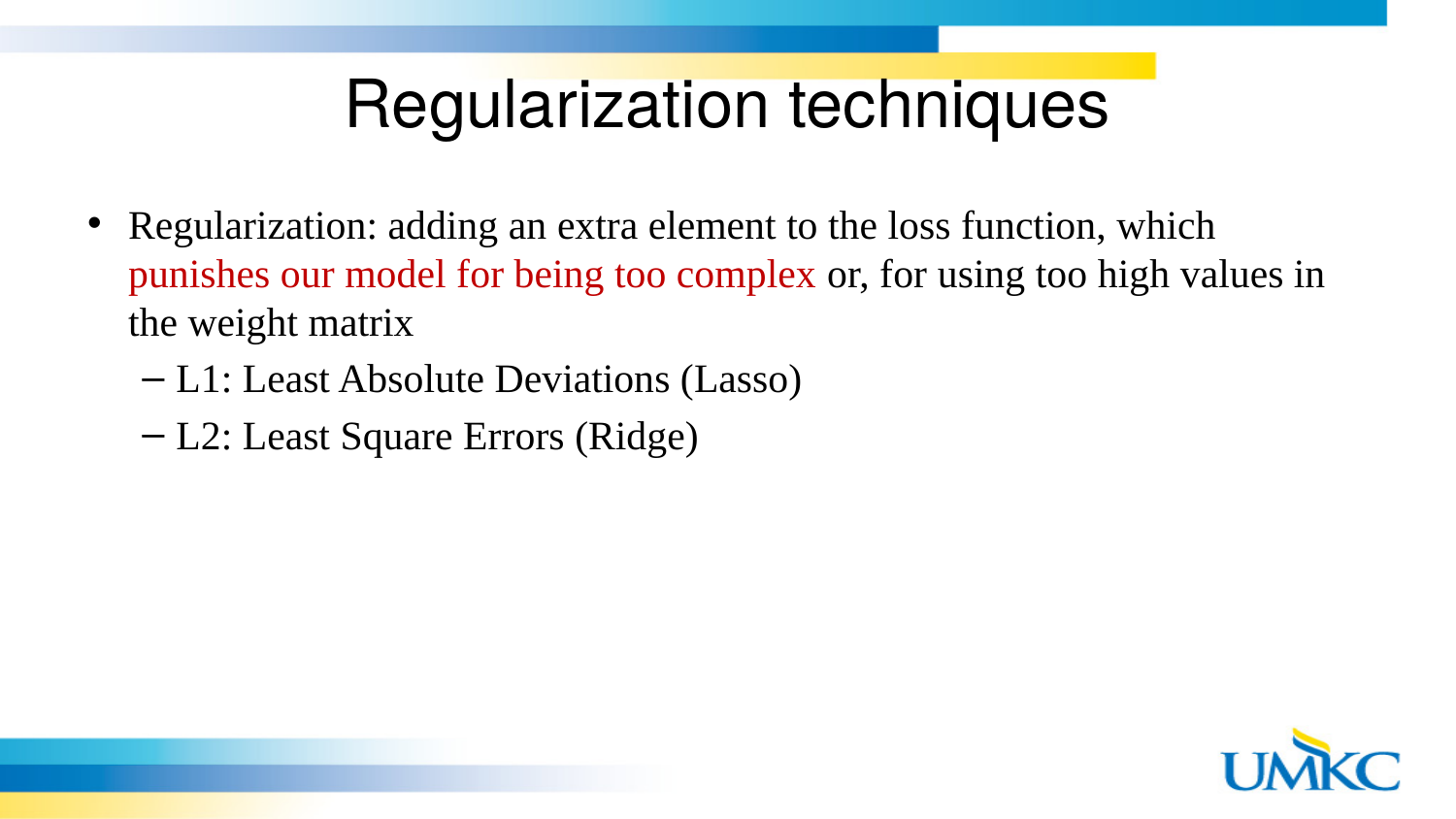

# Regularization techniques
Regularization: adding an extra element to the loss function, which punishes our model for being too complex or, for using too high values in the weight matrix
L1: Least Absolute Deviations (Lasso)
L2: Least Square Errors (Ridge)